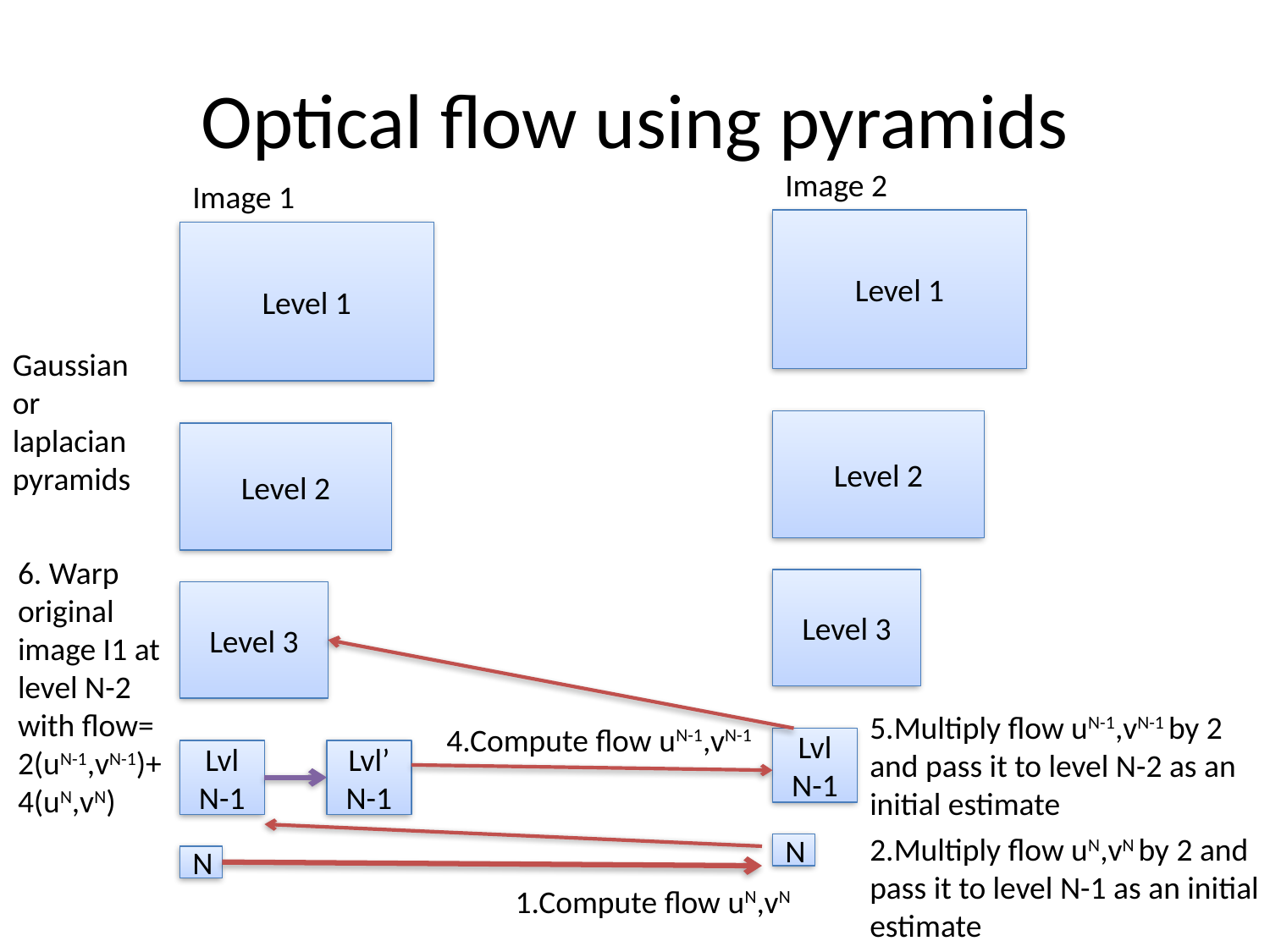

# Optical flow using pyramids
Image 2
Image 1
Level 1
Level 1
Gaussian or laplacian
pyramids
Level 2
Level 2
6. Warp original image I1 at level N-2 with flow= 2(uN-1,vN-1)+ 4(uN,vN)
Level 3
Level 3
5.Multiply flow uN-1,vN-1 by 2 and pass it to level N-2 as an initial estimate
4.Compute flow uN-1,vN-1
Lvl N-1
Lvl N-1
Lvl’ N-1
2.Multiply flow uN,vN by 2 and pass it to level N-1 as an initial estimate
N
N
1.Compute flow uN,vN